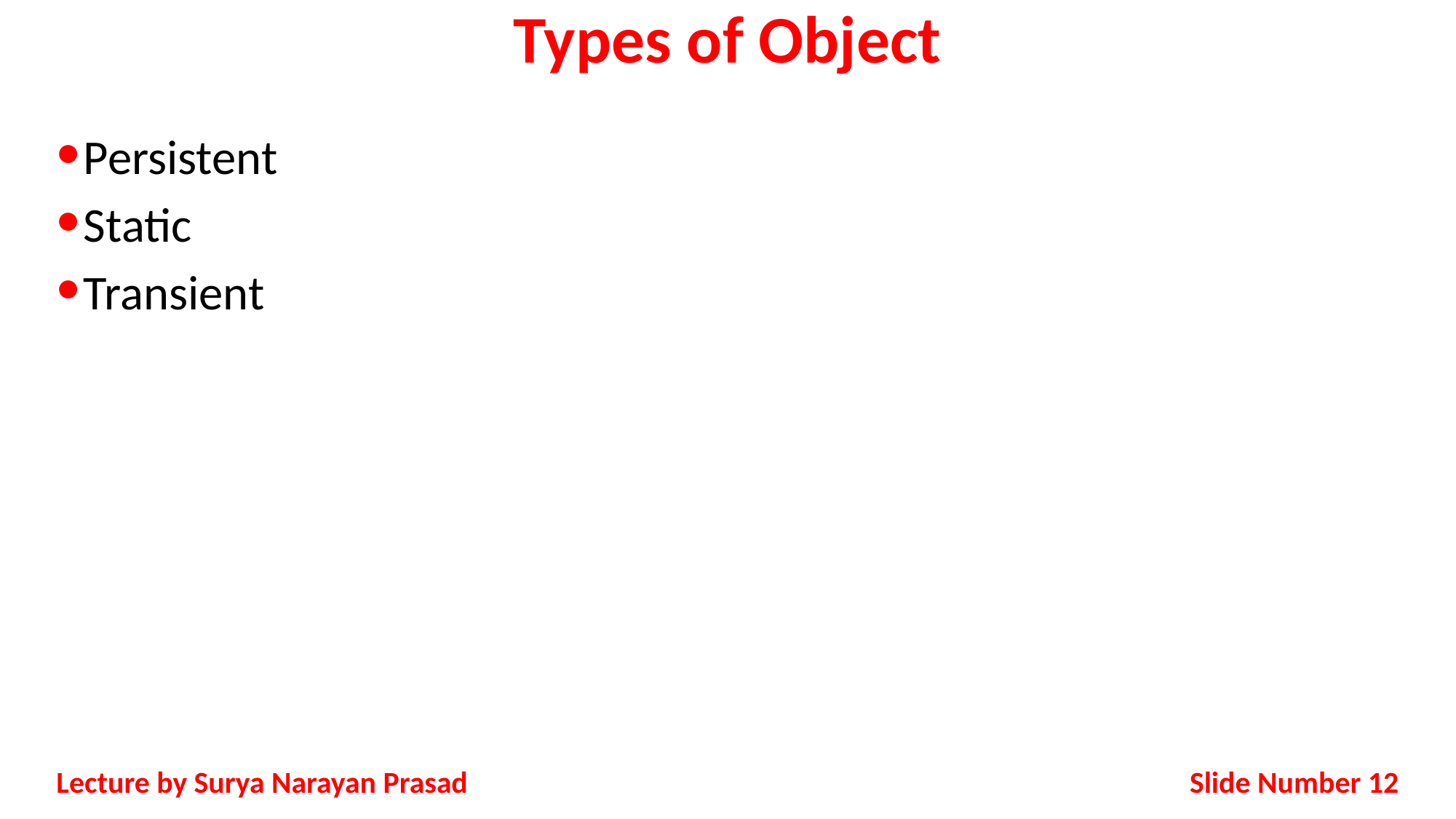

# Types of Object
Persistent
Static
Transient
Slide Number 12
Lecture by Surya Narayan Prasad